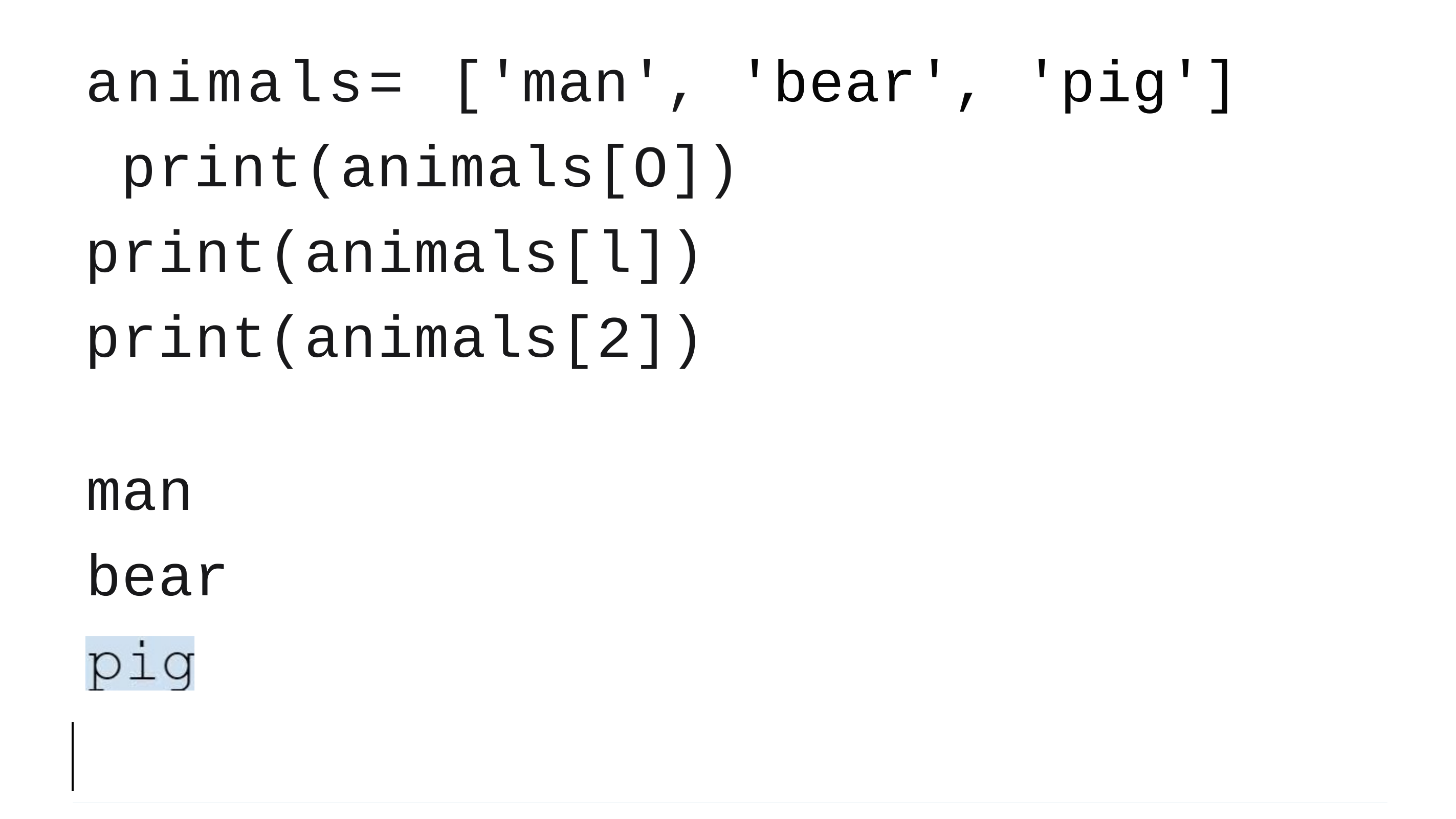

animals= ['man', 'bear', 'pig']  print(animals[O])  print(animals[l])  print(animals[2])

man  bear